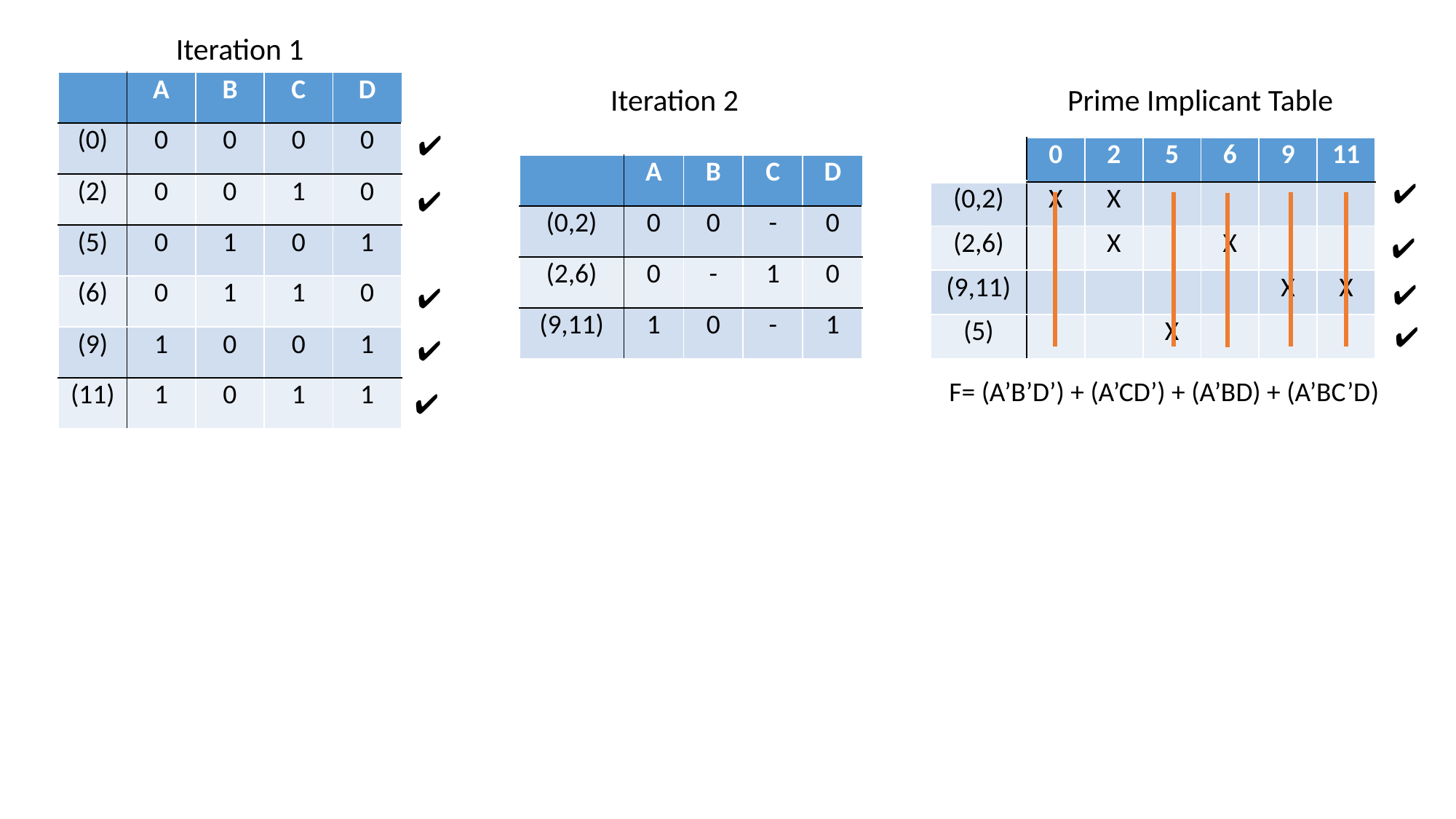

Iteration 1
|  | A | B | C | D |
| --- | --- | --- | --- | --- |
| (0) | 0 | 0 | 0 | 0 |
| (2) | 0 | 0 | 1 | 0 |
| (5) | 0 | 1 | 0 | 1 |
| (6) | 0 | 1 | 1 | 0 |
| (9) | 1 | 0 | 0 | 1 |
| (11) | 1 | 0 | 1 | 1 |
Iteration 2
Prime Implicant Table
✔
|  | 0 | 2 | 5 | 6 | 9 | 11 |
| --- | --- | --- | --- | --- | --- | --- |
| (0,2) | X | X |  |  |  |  |
| (2,6) |  | X |  | X |  |  |
| (9,11) |  |  |  |  | X | X |
| (5) |  |  | X |  |  |  |
|  | A | B | C | D |
| --- | --- | --- | --- | --- |
| (0,2) | 0 | 0 | - | 0 |
| (2,6) | 0 | - | 1 | 0 |
| (9,11) | 1 | 0 | - | 1 |
✔
✔
✔
✔
✔
✔
✔
F= (A’B’D’) + (A’CD’) + (A’BD) + (A’BC’D)
✔